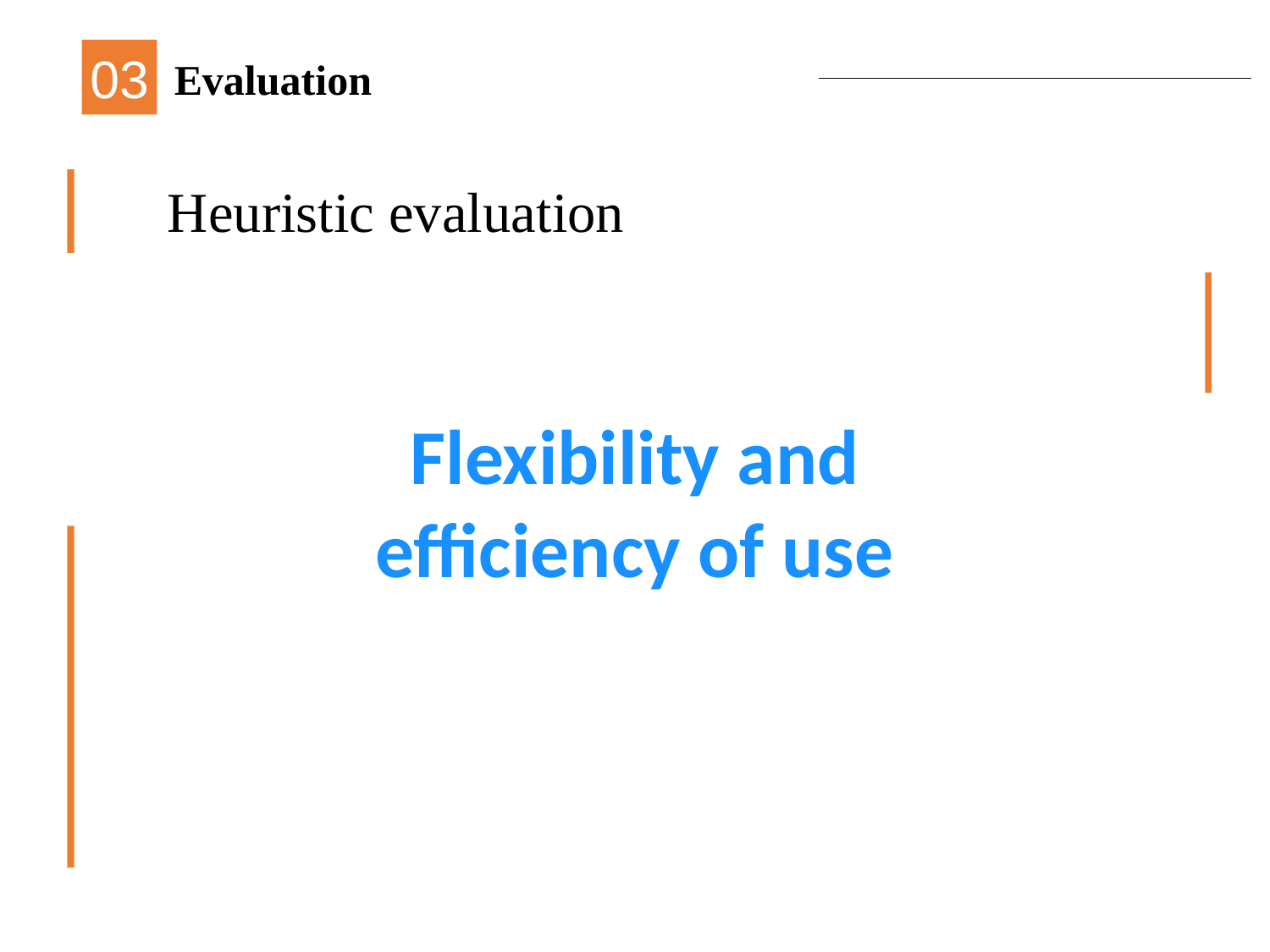

03

Evaluation
04

 Heuristic evaluation

Flexibility and efficiency of use